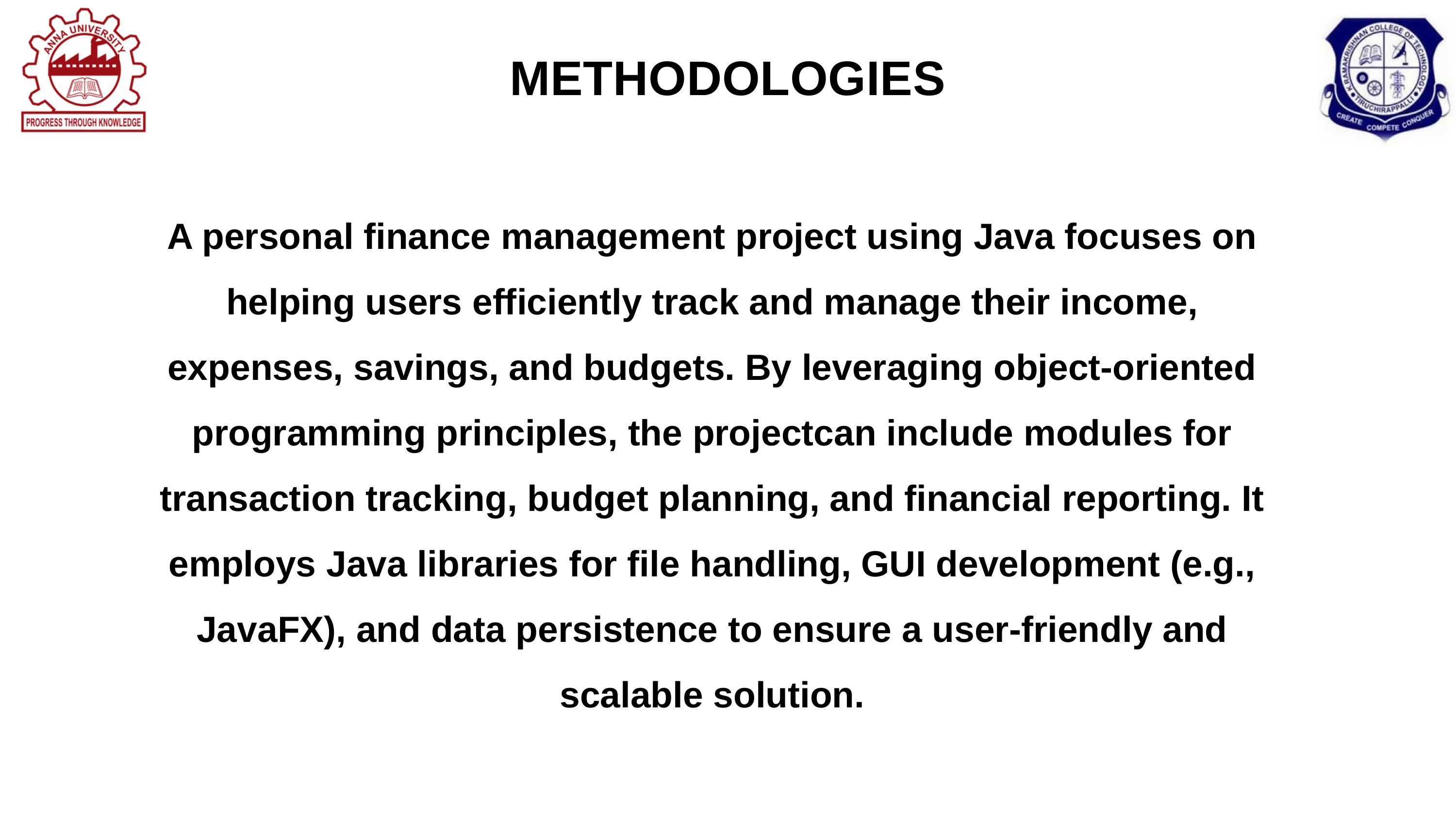

METHODOLOGIES
A personal finance management project using Java focuses on helping users efficiently track and manage their income, expenses, savings, and budgets. By leveraging object-oriented programming principles, the projectcan include modules for transaction tracking, budget planning, and financial reporting. It employs Java libraries for file handling, GUI development (e.g., JavaFX), and data persistence to ensure a user-friendly and scalable solution.